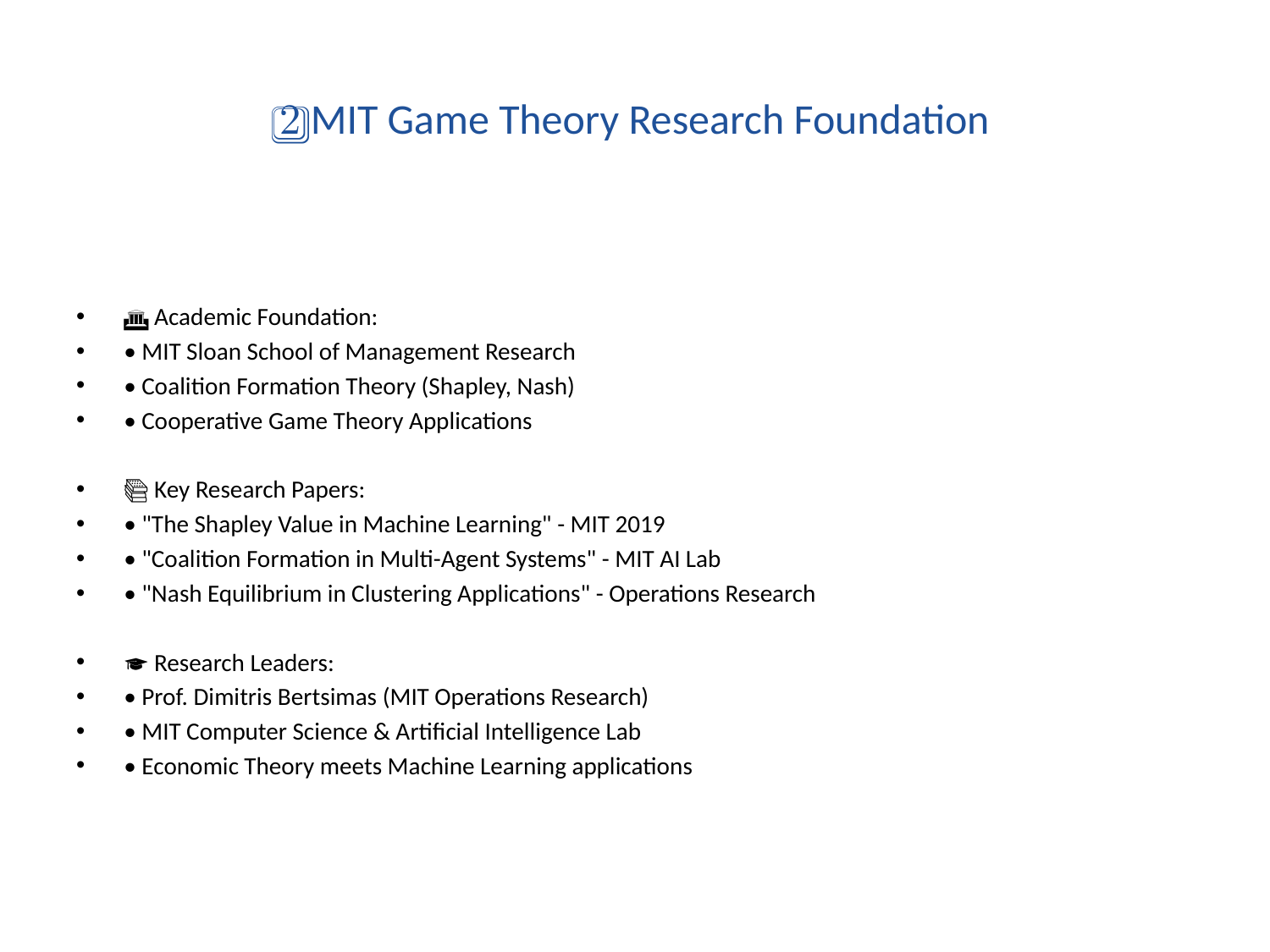

# 2️⃣ MIT Game Theory Research Foundation

🏛️ Academic Foundation:
• MIT Sloan School of Management Research
• Coalition Formation Theory (Shapley, Nash)
• Cooperative Game Theory Applications

📚 Key Research Papers:
• "The Shapley Value in Machine Learning" - MIT 2019
• "Coalition Formation in Multi-Agent Systems" - MIT AI Lab
• "Nash Equilibrium in Clustering Applications" - Operations Research

🎓 Research Leaders:
• Prof. Dimitris Bertsimas (MIT Operations Research)
• MIT Computer Science & Artificial Intelligence Lab
• Economic Theory meets Machine Learning applications